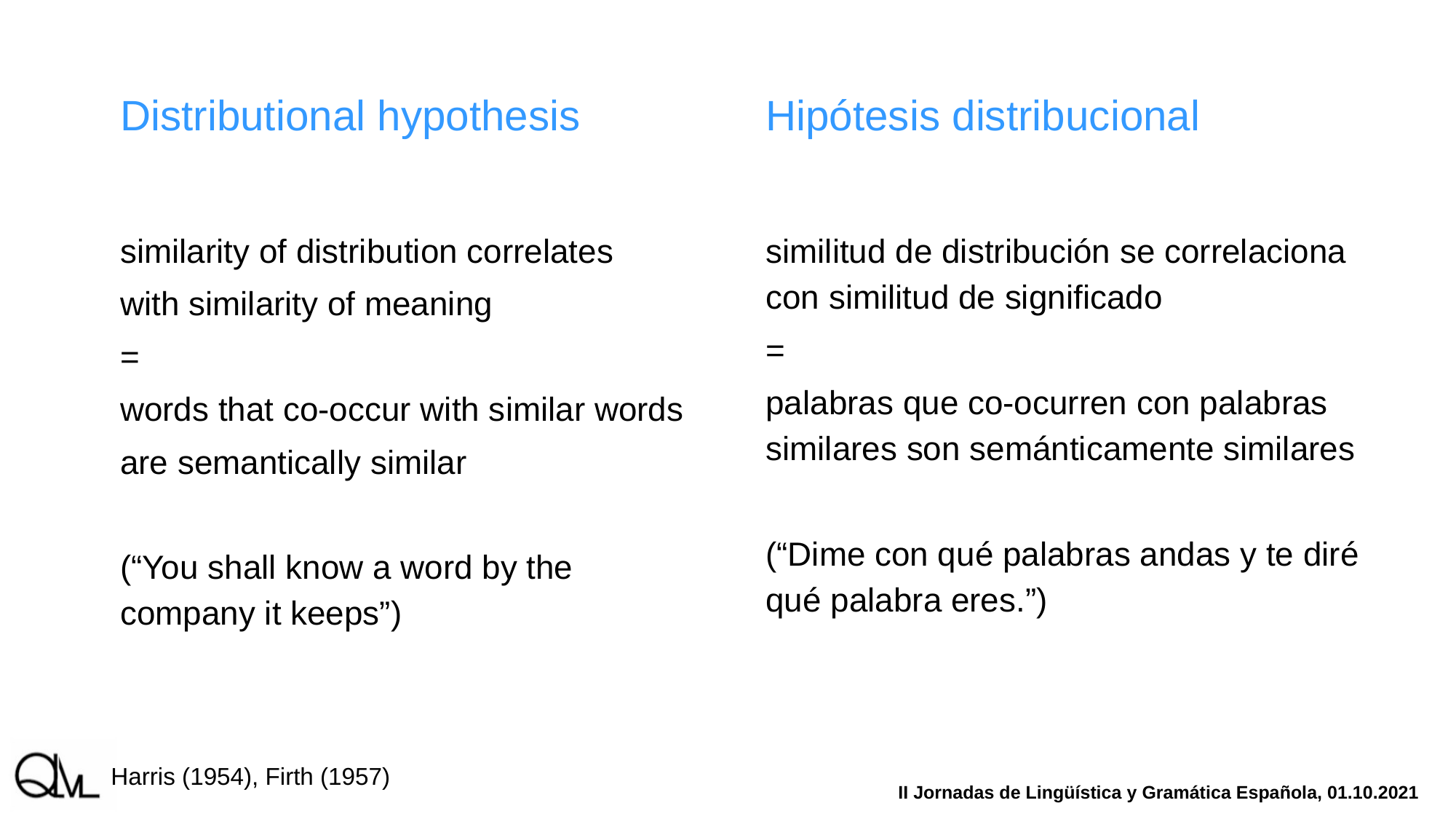

# Distributional hypothesis
Hipótesis distribucional
similarity of distribution correlates
with similarity of meaning
=
words that co-occur with similar words
are semantically similar

(“You shall know a word by the company it keeps”)
similitud de distribución se correlaciona con similitud de significado
=
palabras que co-ocurren con palabras similares son semánticamente similares

(“Dime con qué palabras andas y te diré qué palabra eres.”)
Harris (1954), Firth (1957)
II Jornadas de Lingüística y Gramática Española, 01.10.2021